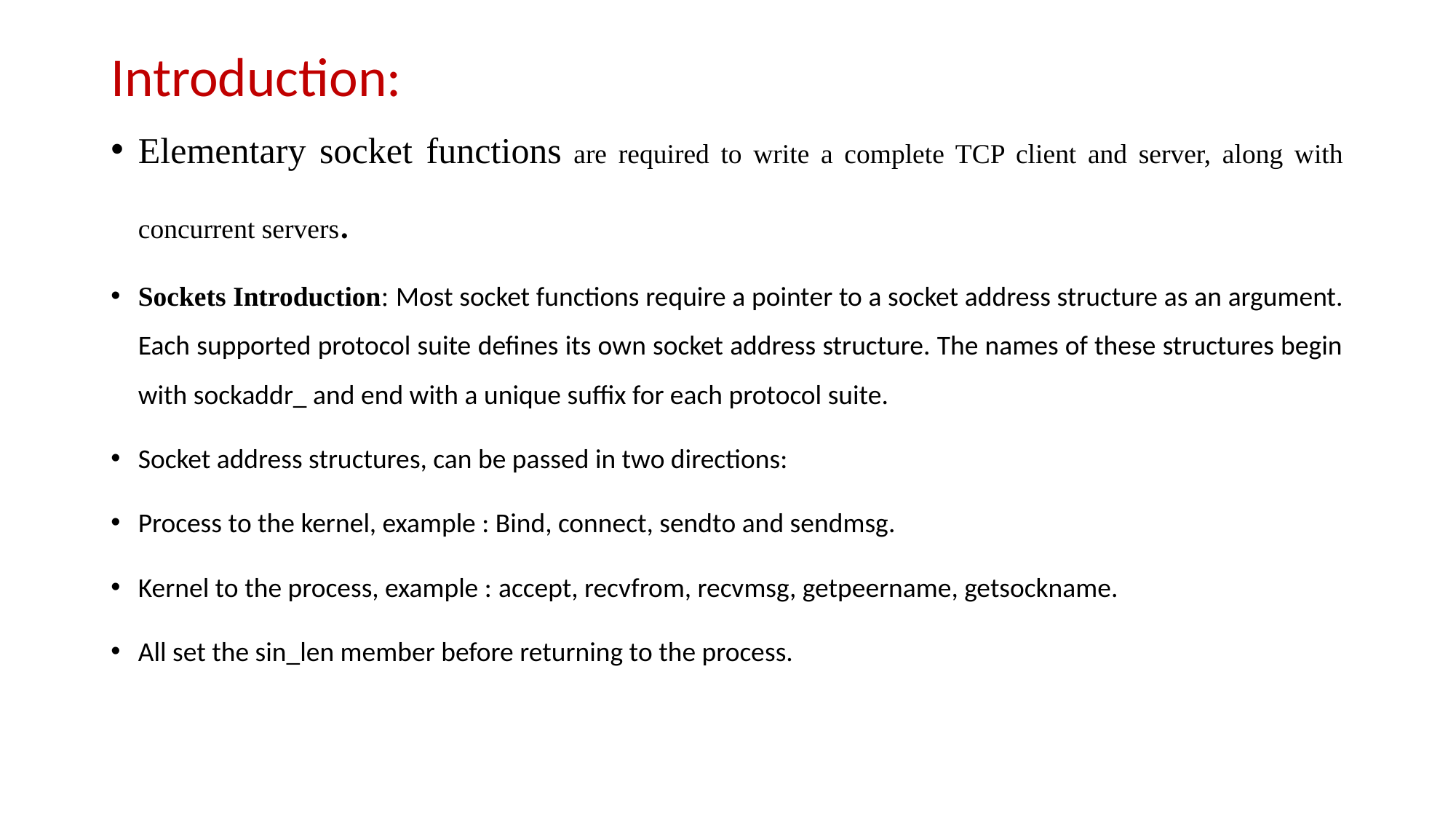

# Introduction:
Elementary socket functions are required to write a complete TCP client and server, along with concurrent servers.
Sockets Introduction: Most socket functions require a pointer to a socket address structure as an argument. Each supported protocol suite defines its own socket address structure. The names of these structures begin with sockaddr_ and end with a unique suffix for each protocol suite.
Socket address structures, can be passed in two directions:
Process to the kernel, example : Bind, connect, sendto and sendmsg.
Kernel to the process, example : accept, recvfrom, recvmsg, getpeername, getsockname.
All set the sin_len member before returning to the process.